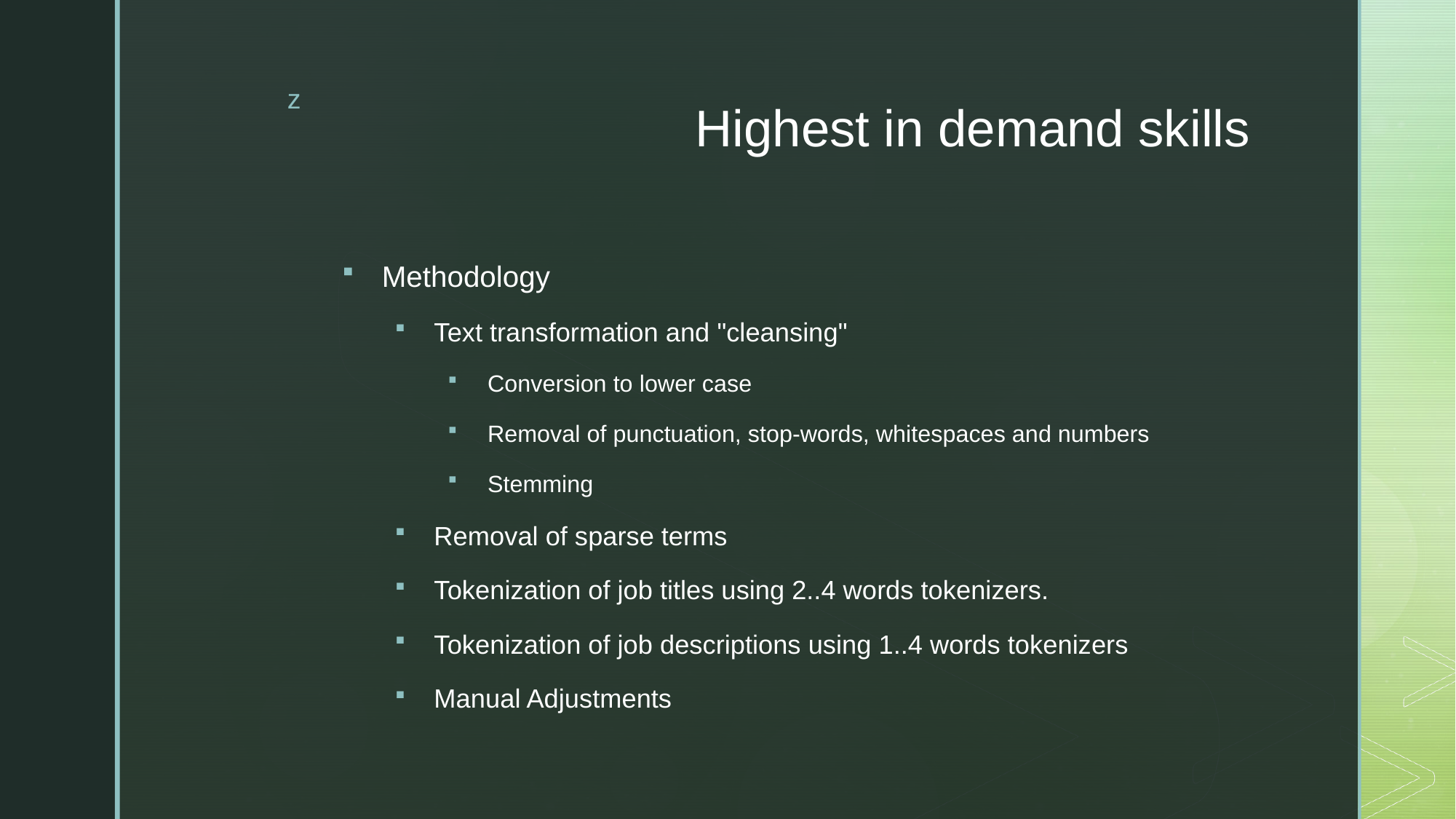

# Highest in demand skills
Methodology
Text transformation and "cleansing"
Conversion to lower case
Removal of punctuation, stop-words, whitespaces and numbers
Stemming
Removal of sparse terms
Tokenization of job titles using 2..4 words tokenizers.
Tokenization of job descriptions using 1..4 words tokenizers
Manual Adjustments